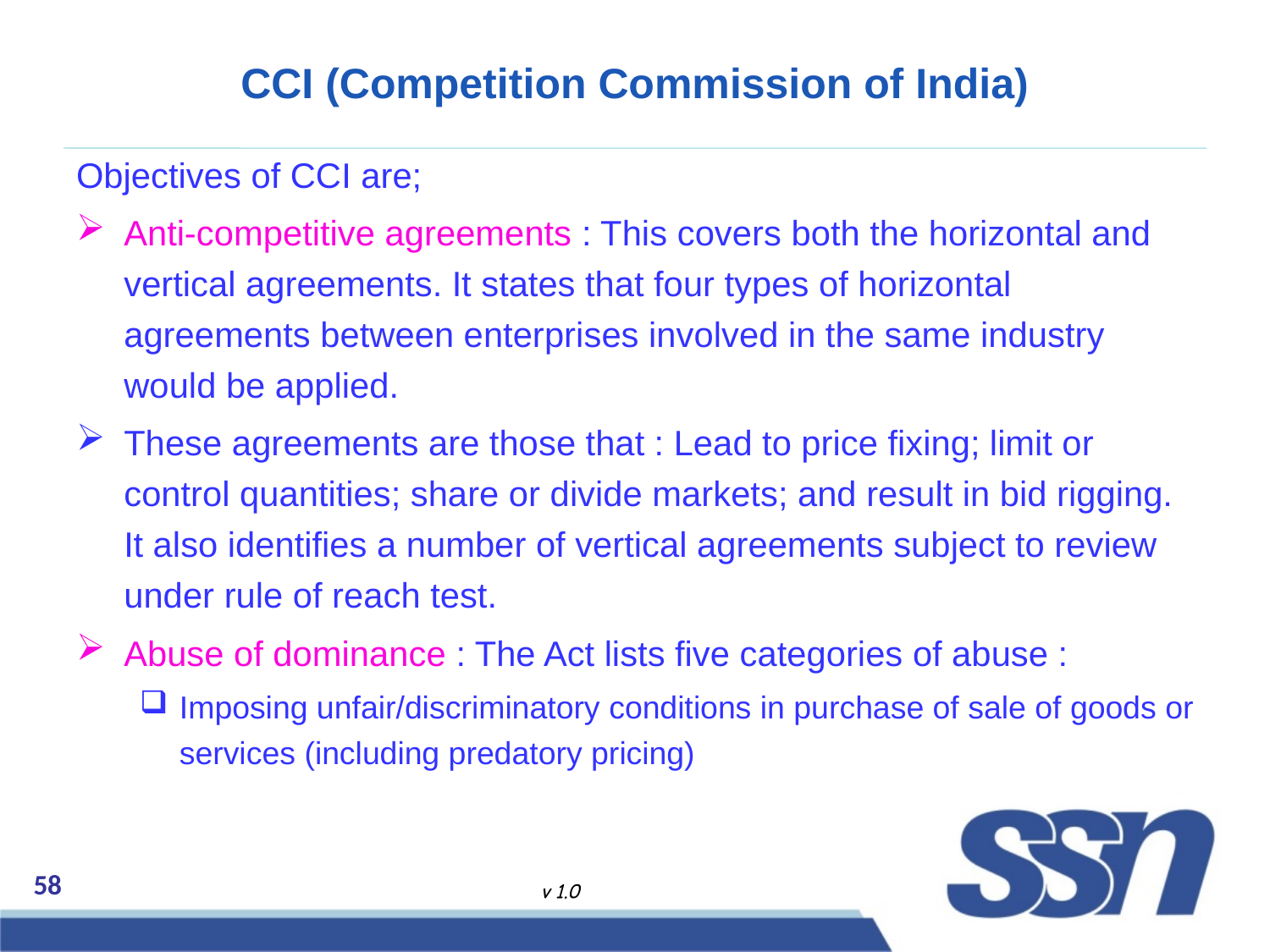

# CCI (Competition Commission of India)
Objectives of CCI are;
Anti-competitive agreements : This covers both the horizontal and vertical agreements. It states that four types of horizontal agreements between enterprises involved in the same industry would be applied.
These agreements are those that : Lead to price fixing; limit or control quantities; share or divide markets; and result in bid rigging. It also identifies a number of vertical agreements subject to review under rule of reach test.
Abuse of dominance : The Act lists five categories of abuse :
Imposing unfair/discriminatory conditions in purchase of sale of goods or services (including predatory pricing)